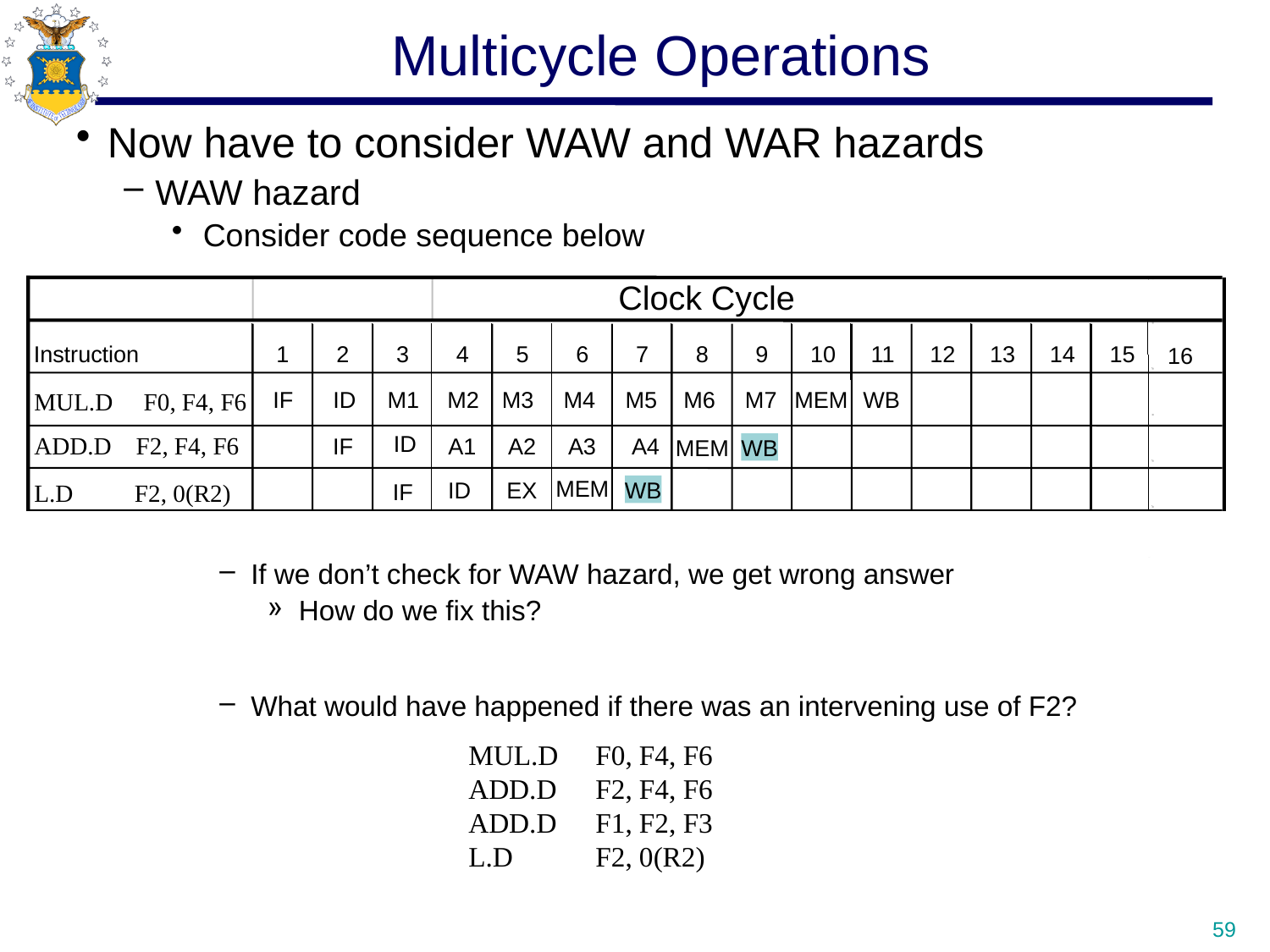

# Multicycle Operations
Now have to consider WAW and WAR hazards
WAW hazard
Consider code sequence below

If we don’t check for WAW hazard, we get wrong answer
How do we fix this?

What would have happened if there was an intervening use of F2?

Clock Cycle

Instruction
1
2
3
4
5
6
7
8
9
10
11
12
13
14
15
16

MUL.D     F0, F4, F6
IF
ID
M1

M2
M3
M4
M5
M6
M7
MEM
WB

ADD.D    F2, F4, F6
ID

IF
A1
A2
A3
A4
WB
MEM

MEM
WB
ID
EX
L.D          F2, 0(R2)
IF

stall
stall
stall

MUL.D  	F0, F4, F6
ADD.D    	F2, F4, F6
ADD.D    	F1, F2, F3
L.D  	F2, 0(R2)
59